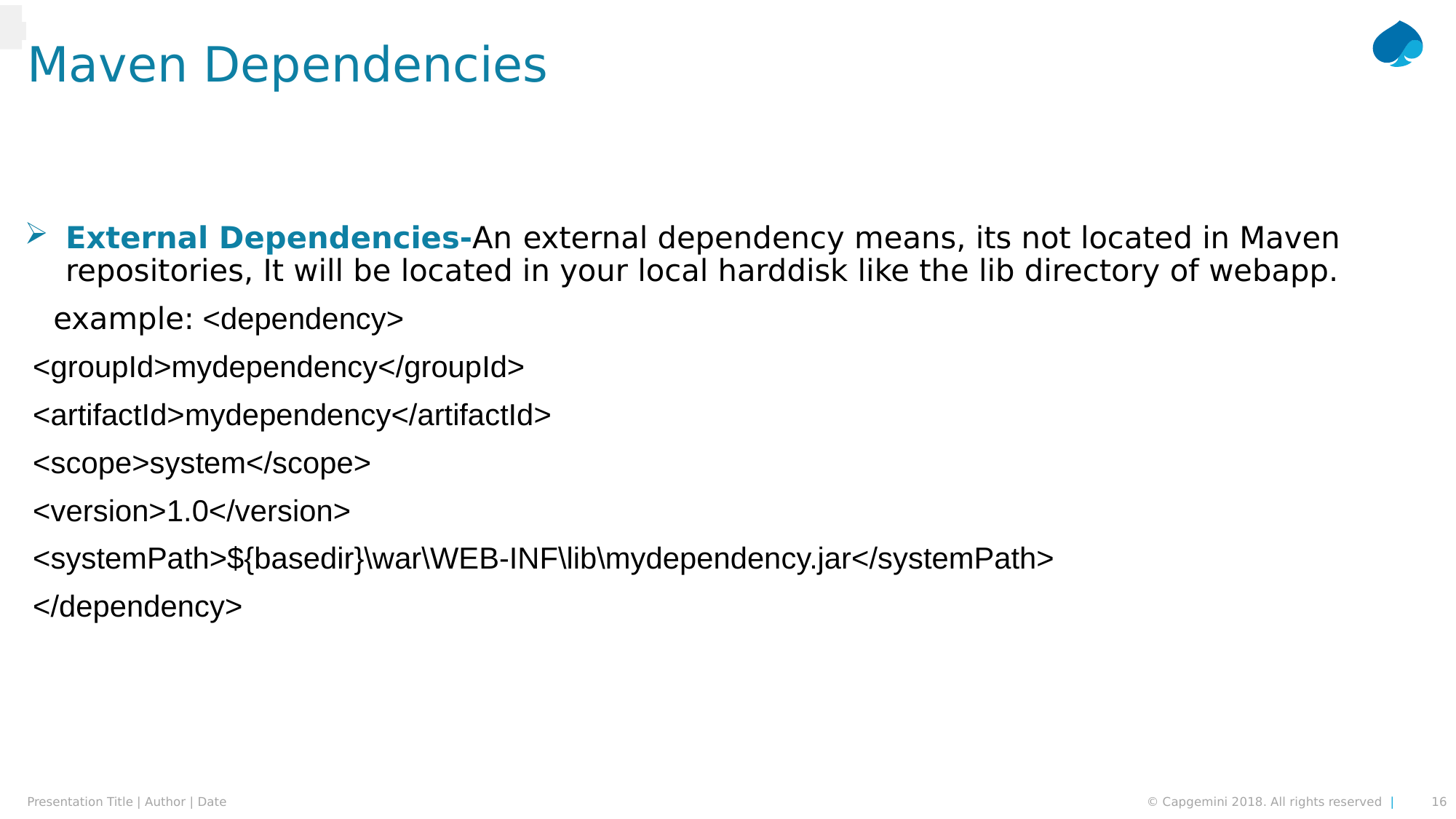

# Maven Dependencies

External Dependencies-An external dependency means, its not located in Maven repositories, It will be located in your local harddisk like the lib directory of webapp.
   example: <dependency>
 <groupId>mydependency</groupId>
 <artifactId>mydependency</artifactId>
 <scope>system</scope>
 <version>1.0</version>
 <systemPath>${basedir}\war\WEB-INF\lib\mydependency.jar</systemPath>
 </dependency>